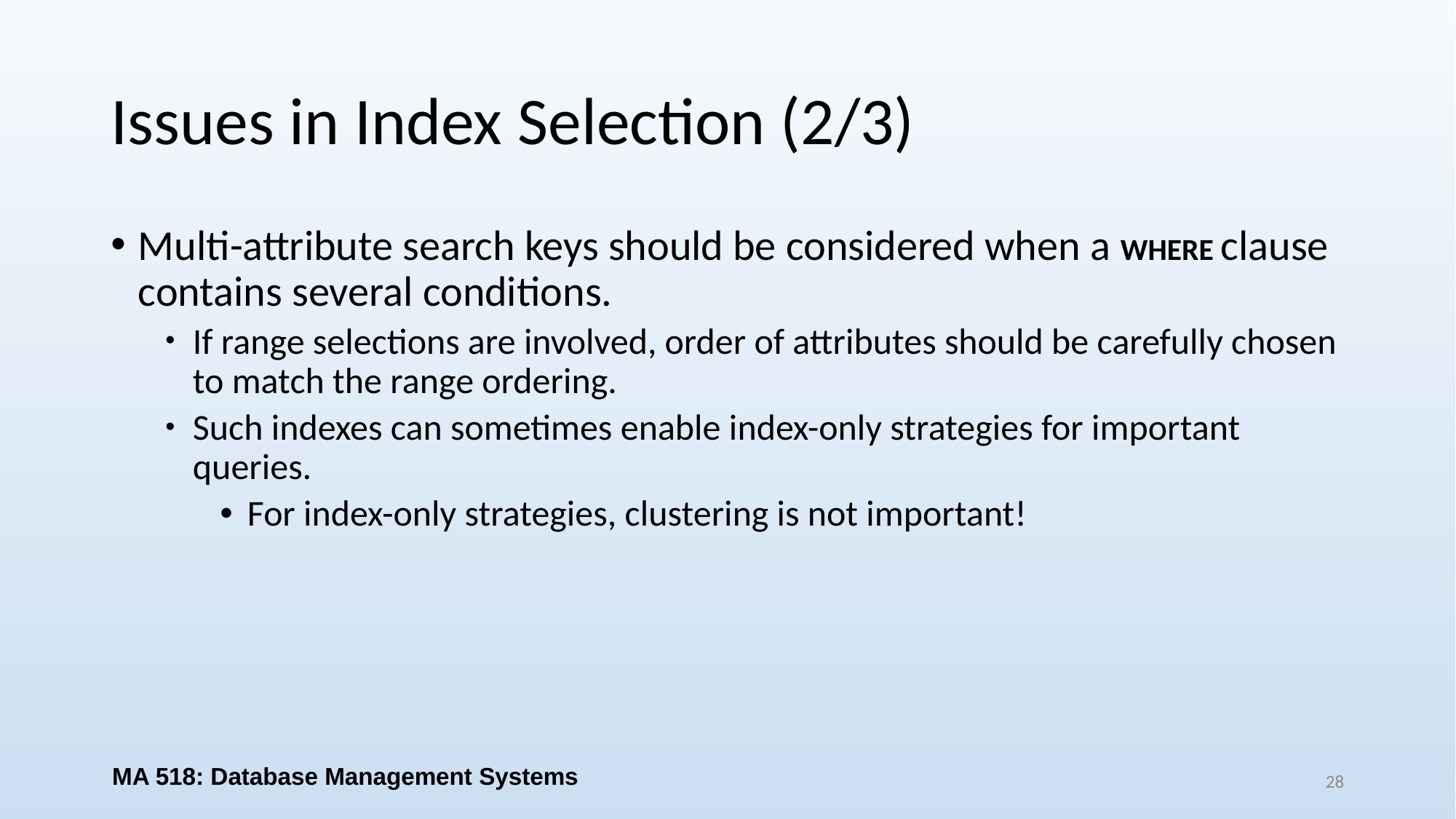

# Issues in Index Selection (2/3)
Multi-attribute search keys should be considered when a WHERE clause contains several conditions.
If range selections are involved, order of attributes should be carefully chosen to match the range ordering.
Such indexes can sometimes enable index-only strategies for important queries.
For index-only strategies, clustering is not important!

MA 518: Database Management Systems
28